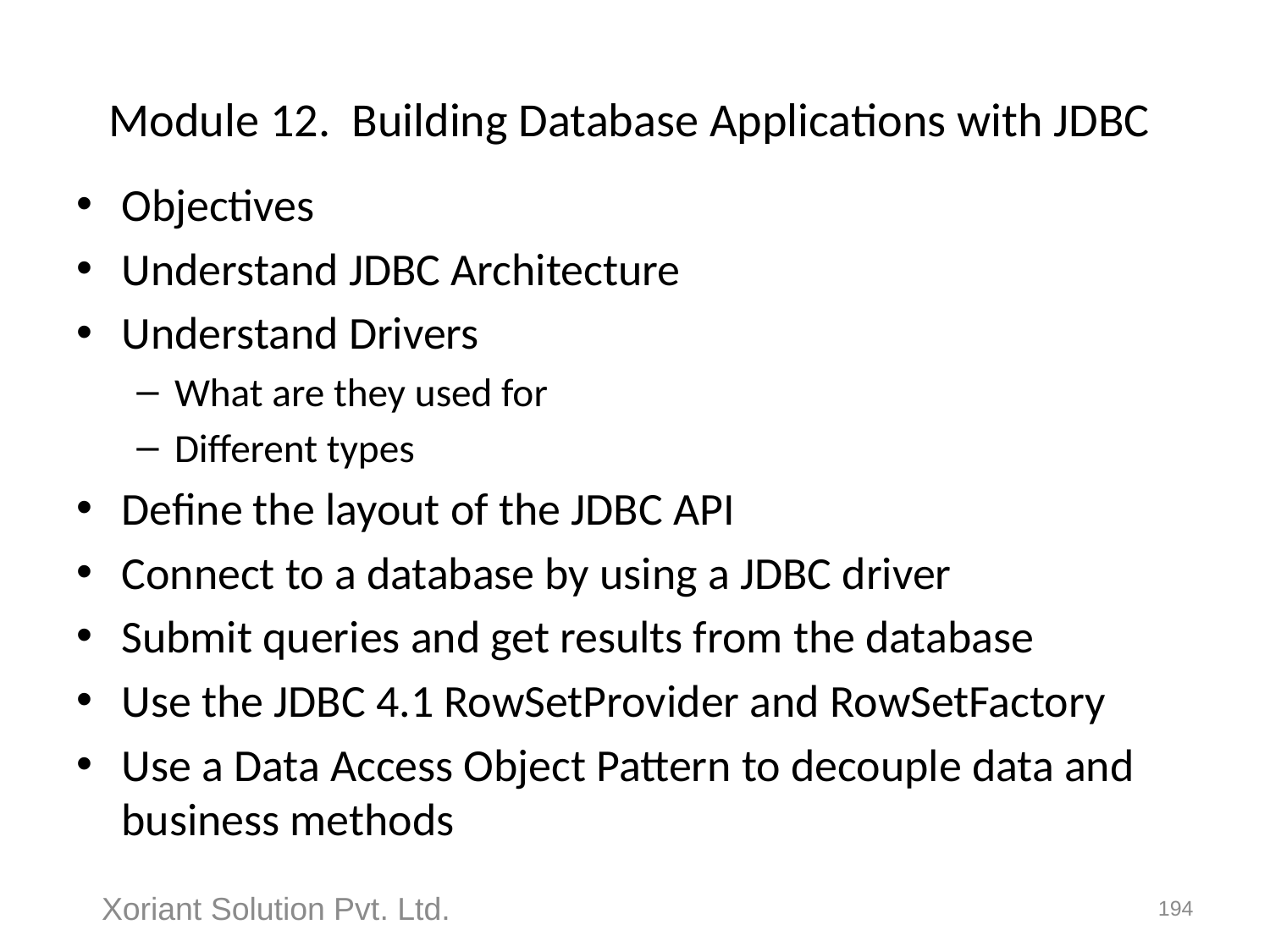

# Module 12.  Building Database Applications with JDBC
Objectives
Understand JDBC Architecture
Understand Drivers
What are they used for
Different types
Define the layout of the JDBC API
Connect to a database by using a JDBC driver
Submit queries and get results from the database
Use the JDBC 4.1 RowSetProvider and RowSetFactory
Use a Data Access Object Pattern to decouple data and business methods
Xoriant Solution Pvt. Ltd.
194